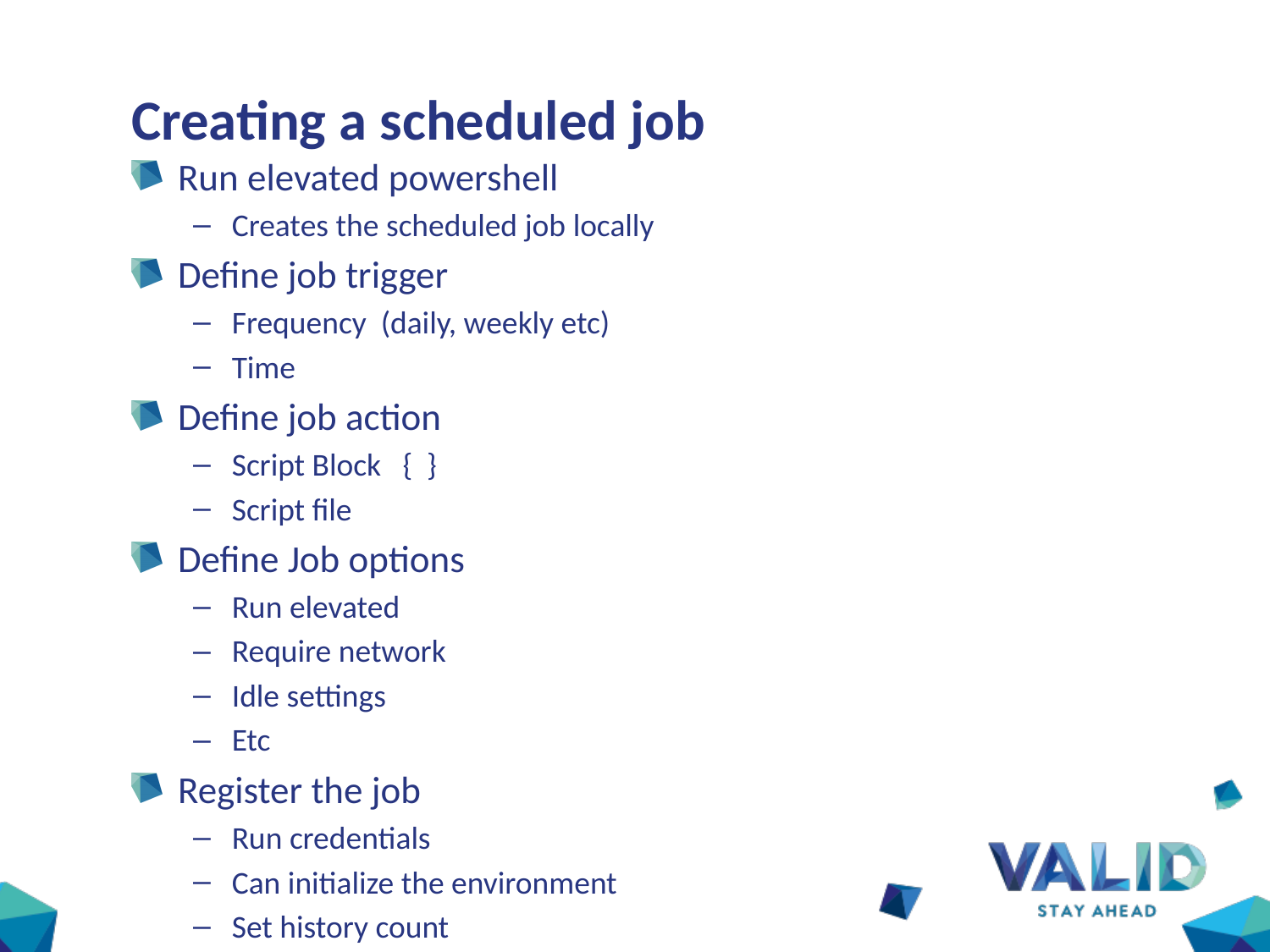

# Creating a scheduled job
Run elevated powershell
Creates the scheduled job locally
Define job trigger
Frequency  (daily, weekly etc)
Time
Define job action
Script Block   {  }
Script file
Define Job options
Run elevated
Require network
Idle settings
Etc
Register the job
Run credentials
Can initialize the environment
Set history count